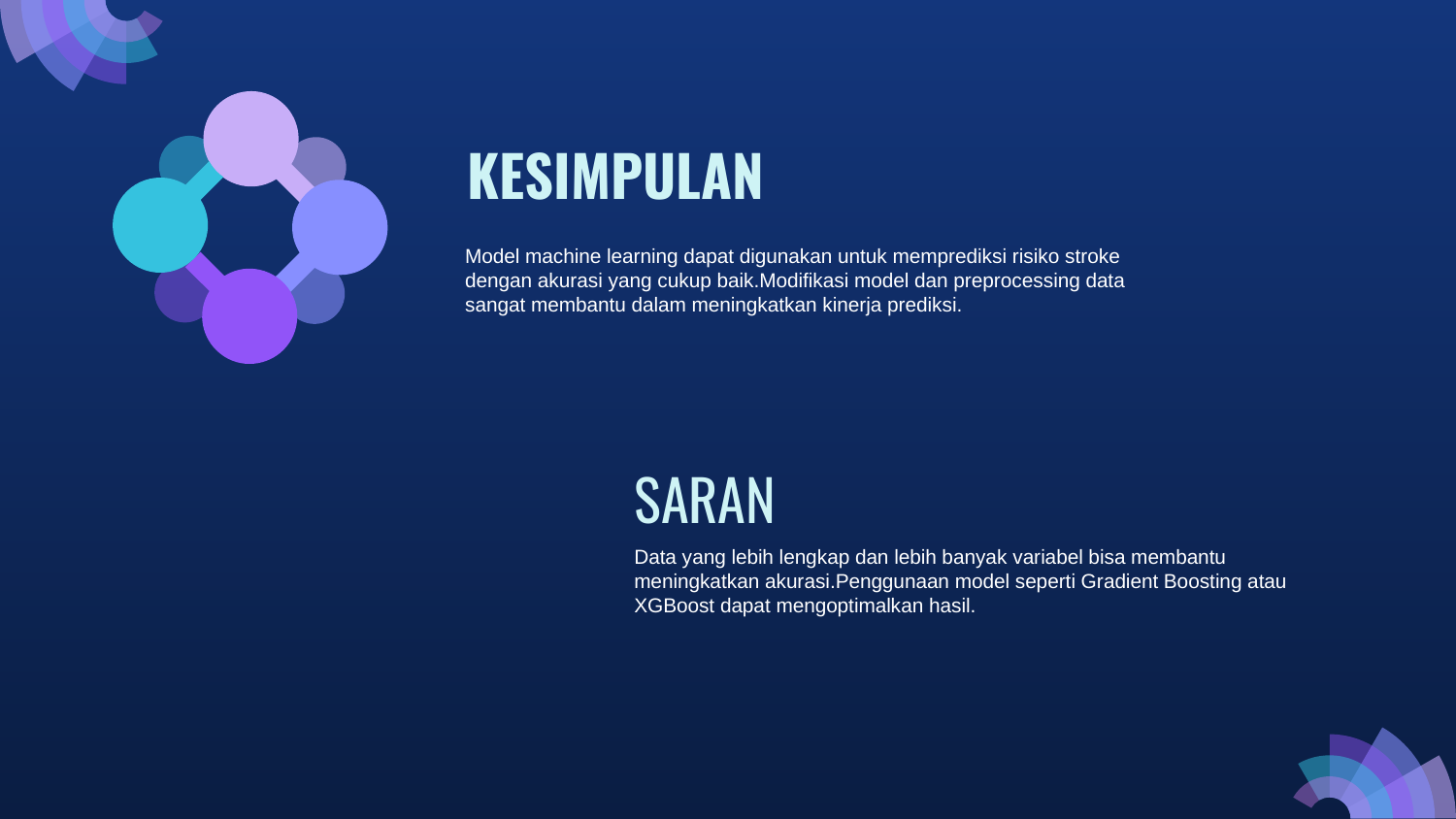

# KESIMPULAN

Model machine learning dapat digunakan untuk memprediksi risiko stroke dengan akurasi yang cukup baik.Modifikasi model dan preprocessing data sangat membantu dalam meningkatkan kinerja prediksi.

SARAN
Data yang lebih lengkap dan lebih banyak variabel bisa membantu meningkatkan akurasi.Penggunaan model seperti Gradient Boosting atau XGBoost dapat mengoptimalkan hasil.